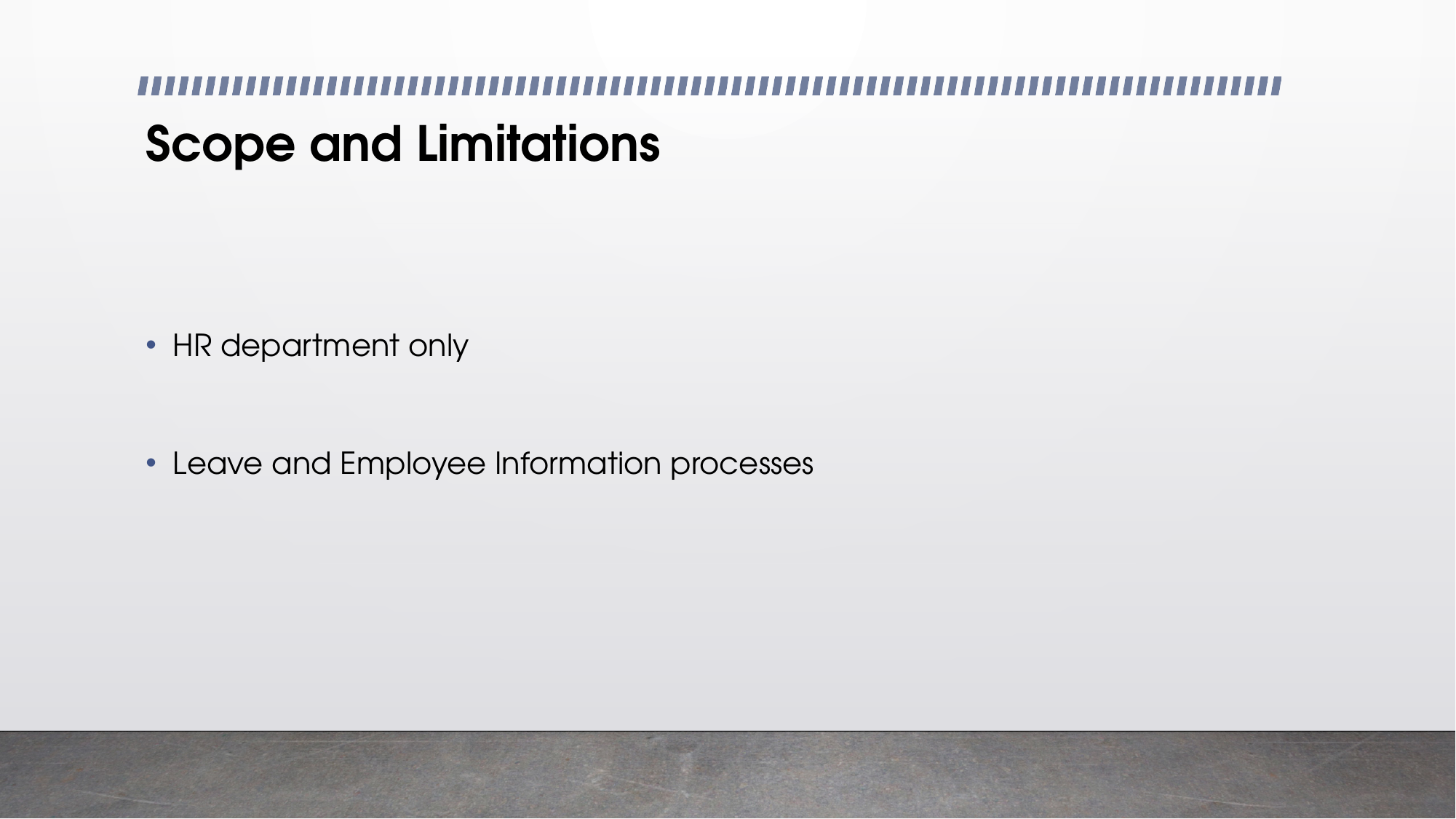

# Scope and Limitations

HR department only

Leave and Employee Information processes